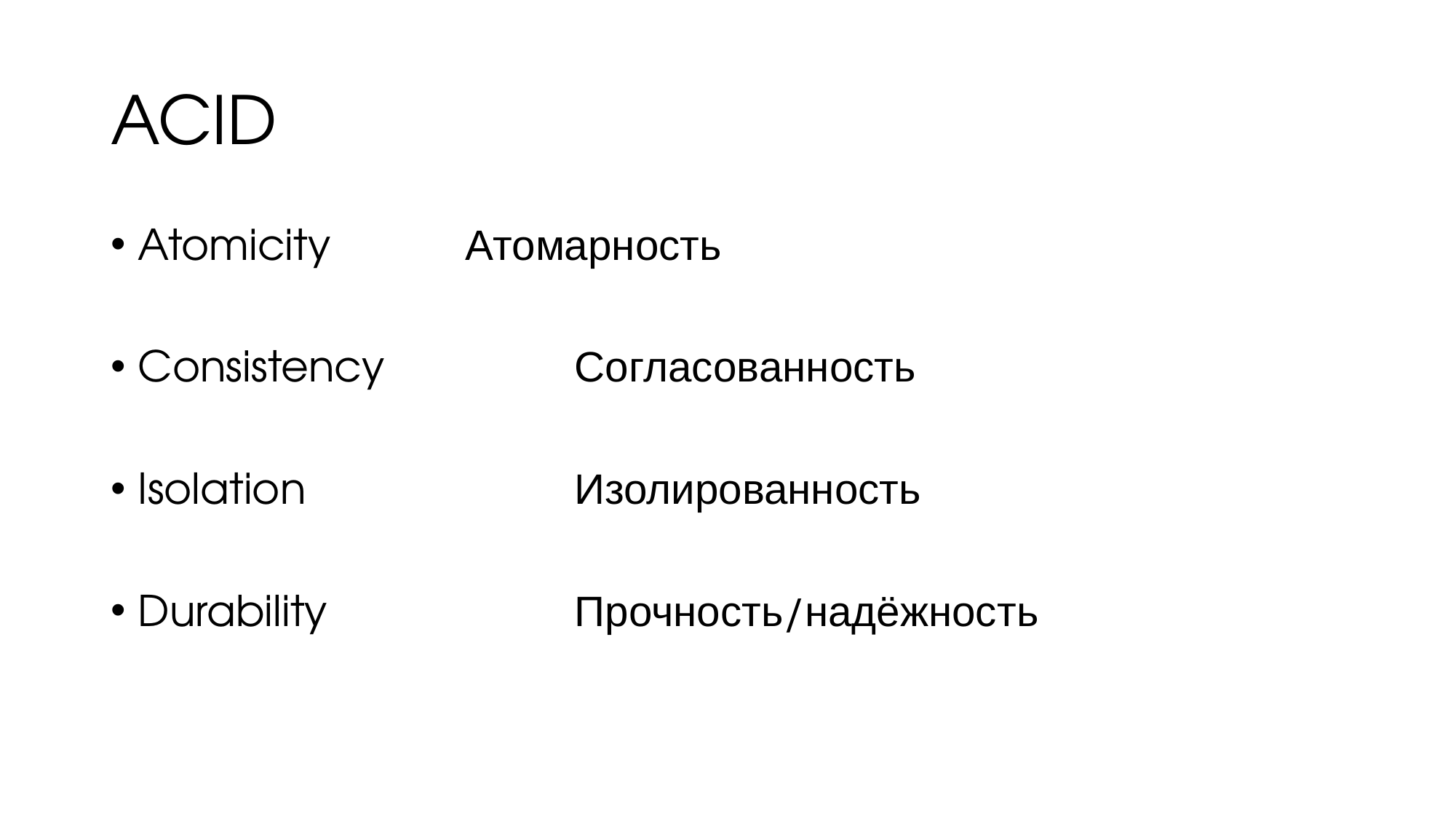

# ACID
Atomicity		Атомарность

Consistency		Согласованность

Isolation			Изолированность

Durability			Прочность/надёжность